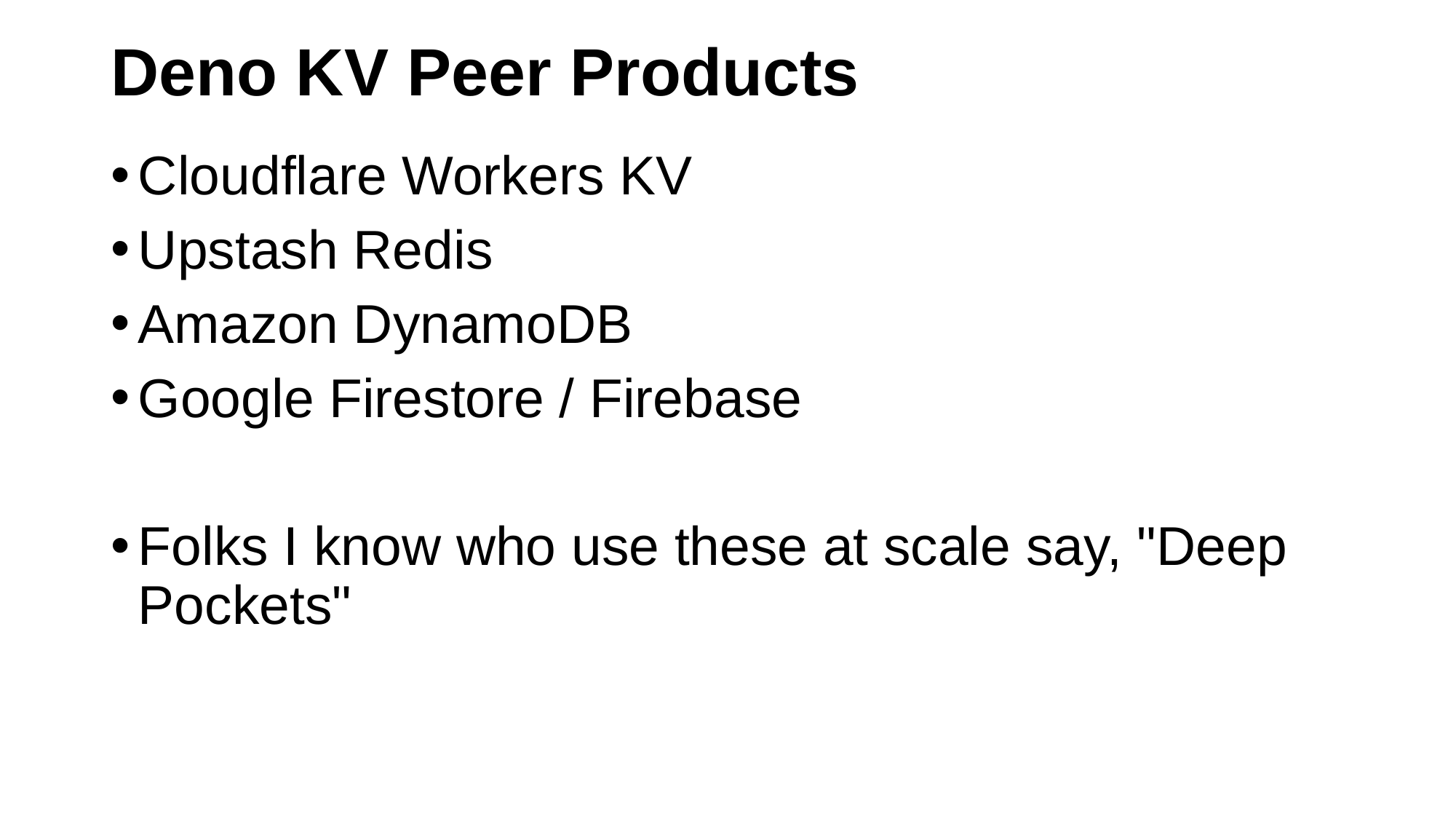

# Deno KV Peer Products
Cloudflare Workers KV
Upstash Redis
Amazon DynamoDB
Google Firestore / Firebase

Folks I know who use these at scale say, "Deep Pockets"